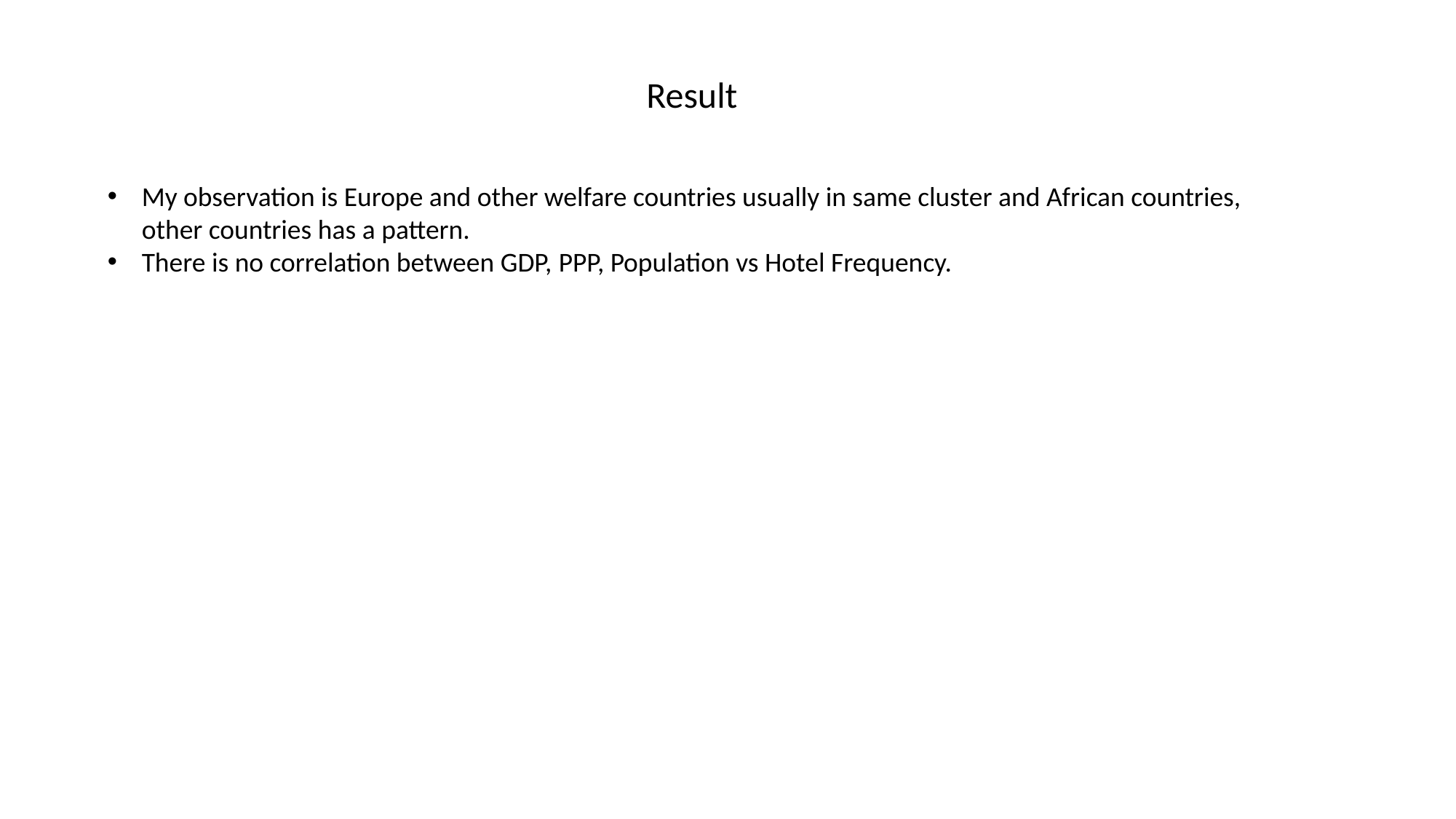

Result
My observation is Europe and other welfare countries usually in same cluster and African countries, other countries has a pattern.
There is no correlation between GDP, PPP, Population vs Hotel Frequency.